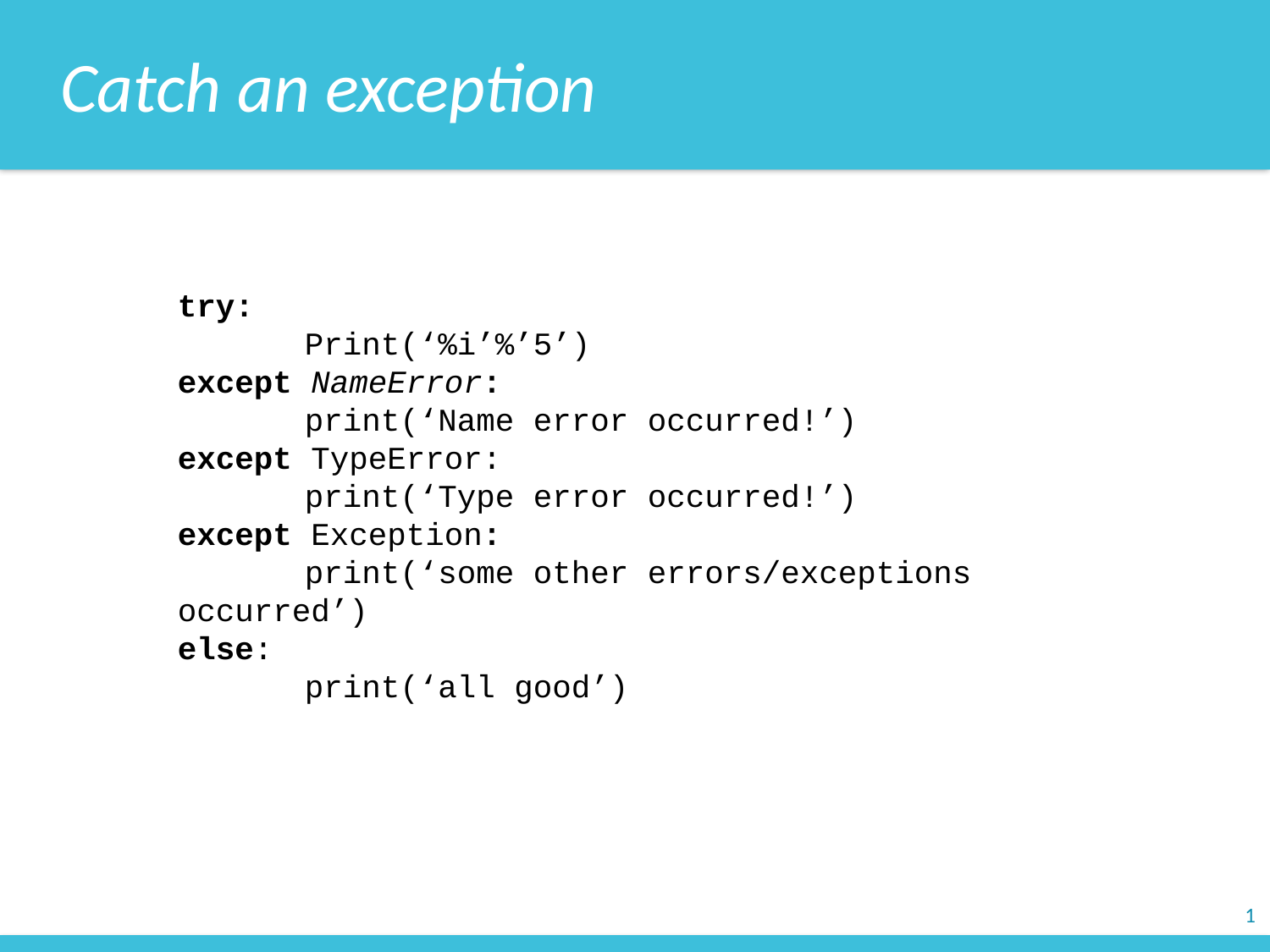

Catch an exception
try:
	Print(‘%i’%’5’)
except NameError:
	print(‘Name error occurred!’)
except TypeError:
	print(‘Type error occurred!’)
except Exception:
	print(‘some other errors/exceptions occurred’)
else:
	print(‘all good’)
1